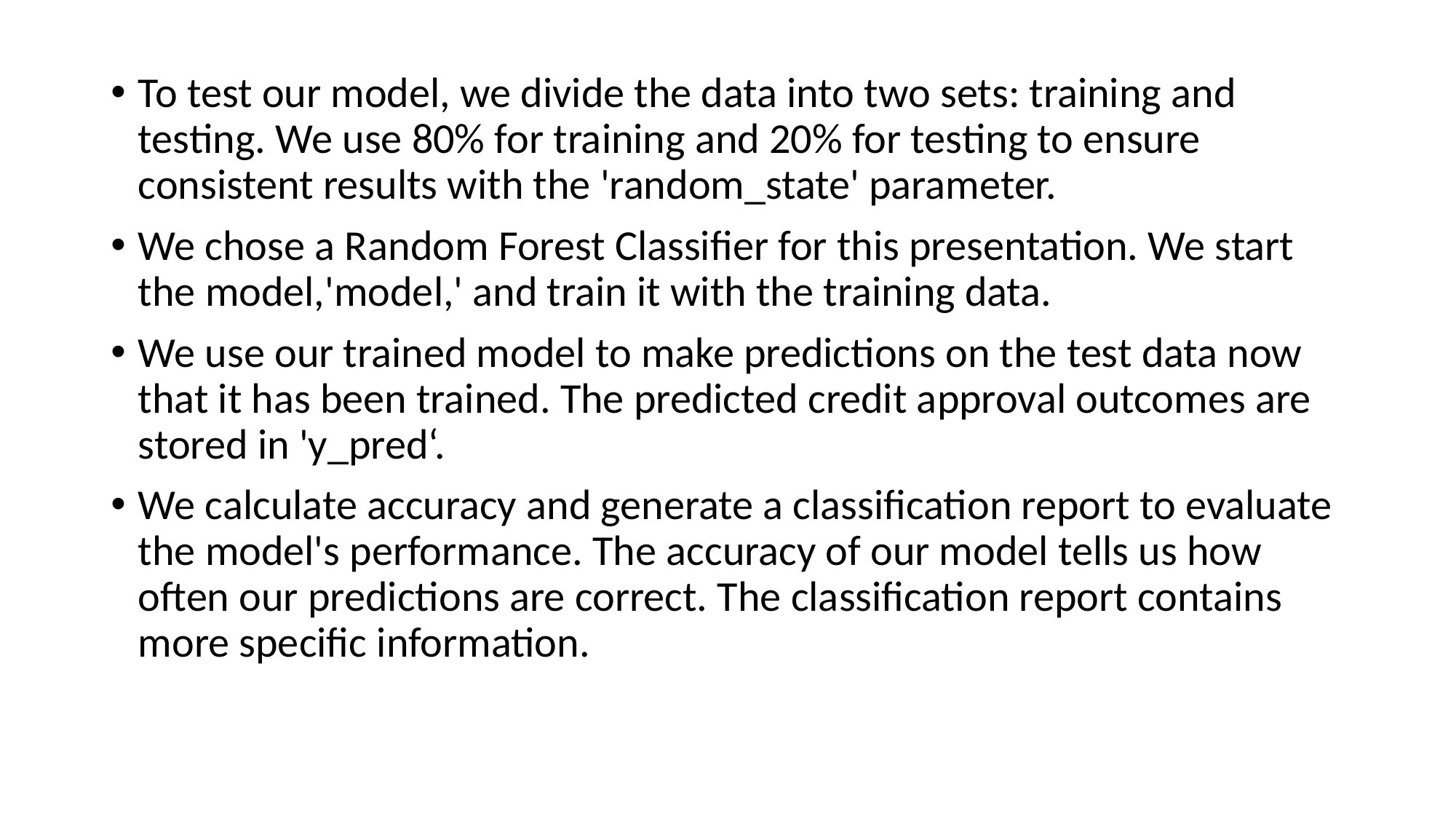

To test our model, we divide the data into two sets: training and testing. We use 80% for training and 20% for testing to ensure consistent results with the 'random_state' parameter.
We chose a Random Forest Classifier for this presentation. We start the model,'model,' and train it with the training data.
We use our trained model to make predictions on the test data now that it has been trained. The predicted credit approval outcomes are stored in 'y_pred‘.
We calculate accuracy and generate a classification report to evaluate the model's performance. The accuracy of our model tells us how often our predictions are correct. The classification report contains more specific information.